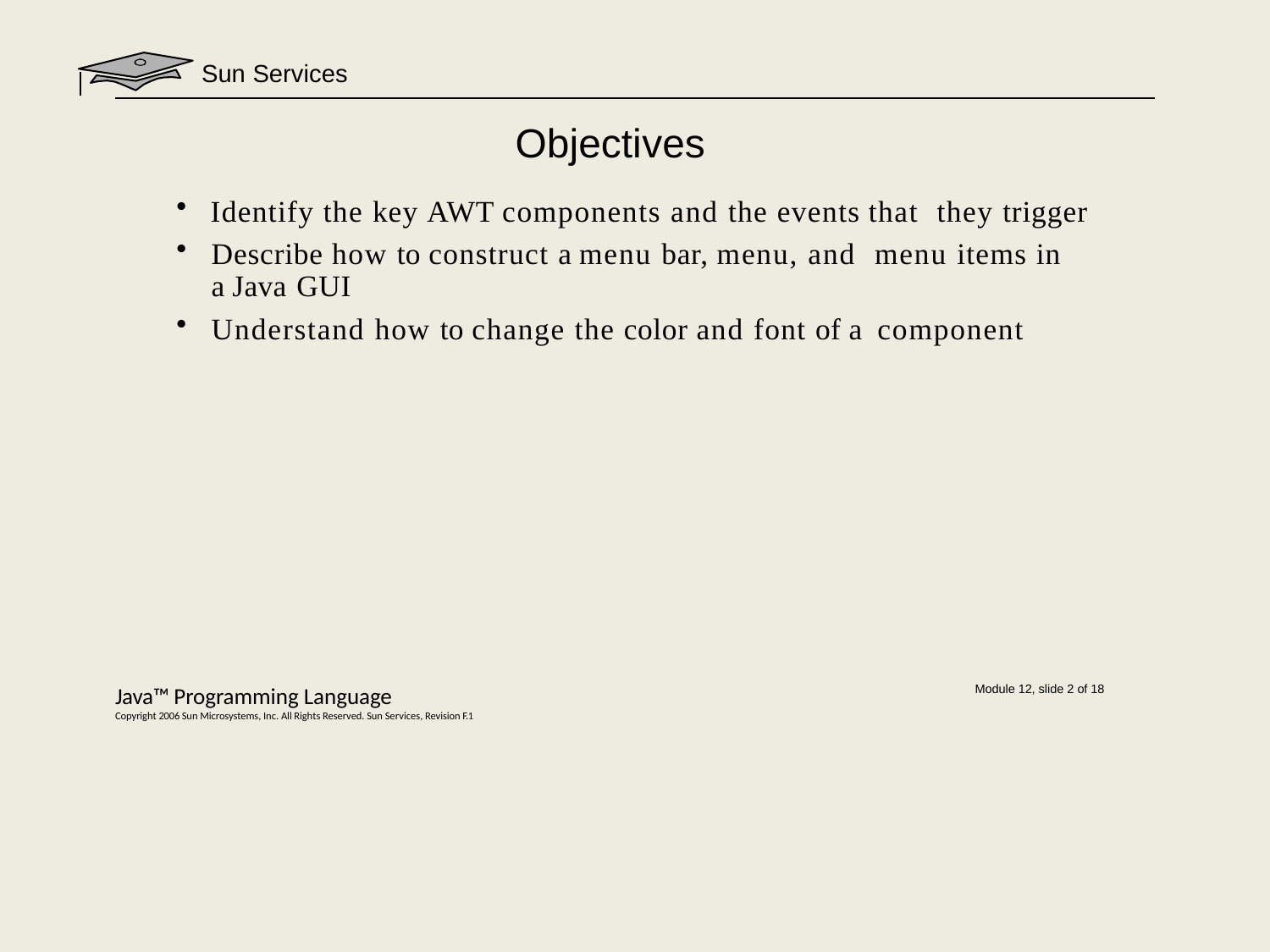

Sun Services

# Objectives
Identify the key AWT components and the events that  they trigger
Describe how to construct a menu bar, menu, and  menu items in a Java GUI
Understand how to change the color and font of a  component
Java™ Programming Language
Copyright 2006 Sun Microsystems, Inc. All Rights Reserved. Sun Services, Revision F.1
Module 12, slide 2 of 18